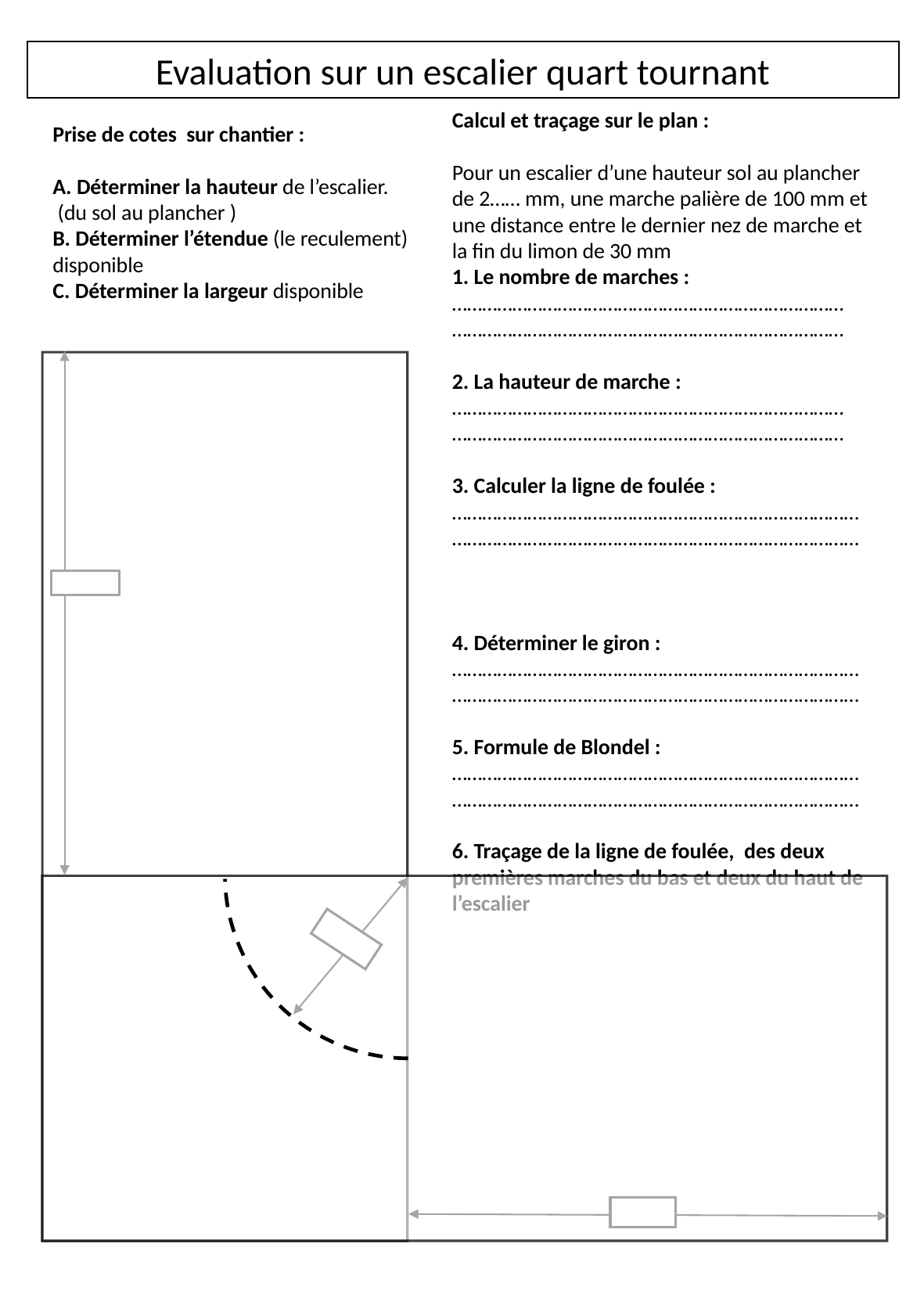

Evaluation sur un escalier quart tournant
Calcul et traçage sur le plan :

Pour un escalier d’une hauteur sol au plancher de 2…… mm, une marche palière de 100 mm et une distance entre le dernier nez de marche et la fin du limon de 30 mm
1. Le nombre de marches :
……………………………………………………………………
……………………………………………………………………

2. La hauteur de marche :
……………………………………………………………………
……………………………………………………………………

3. Calculer la ligne de foulée :
………………………………………………………………………………………………………………………………………………
4. Déterminer le giron :
………………………………………………………………………
………………………………………………………………………

5. Formule de Blondel :
………………………………………………………………………
………………………………………………………………………

6. Traçage de la ligne de foulée,  des deux premières marches du bas et deux du haut de l’escalier
Prise de cotes  sur chantier :

A. Déterminer la hauteur de l’escalier.
 (du sol au plancher )
B. Déterminer l’étendue (le reculement) disponible
C. Déterminer la largeur disponible